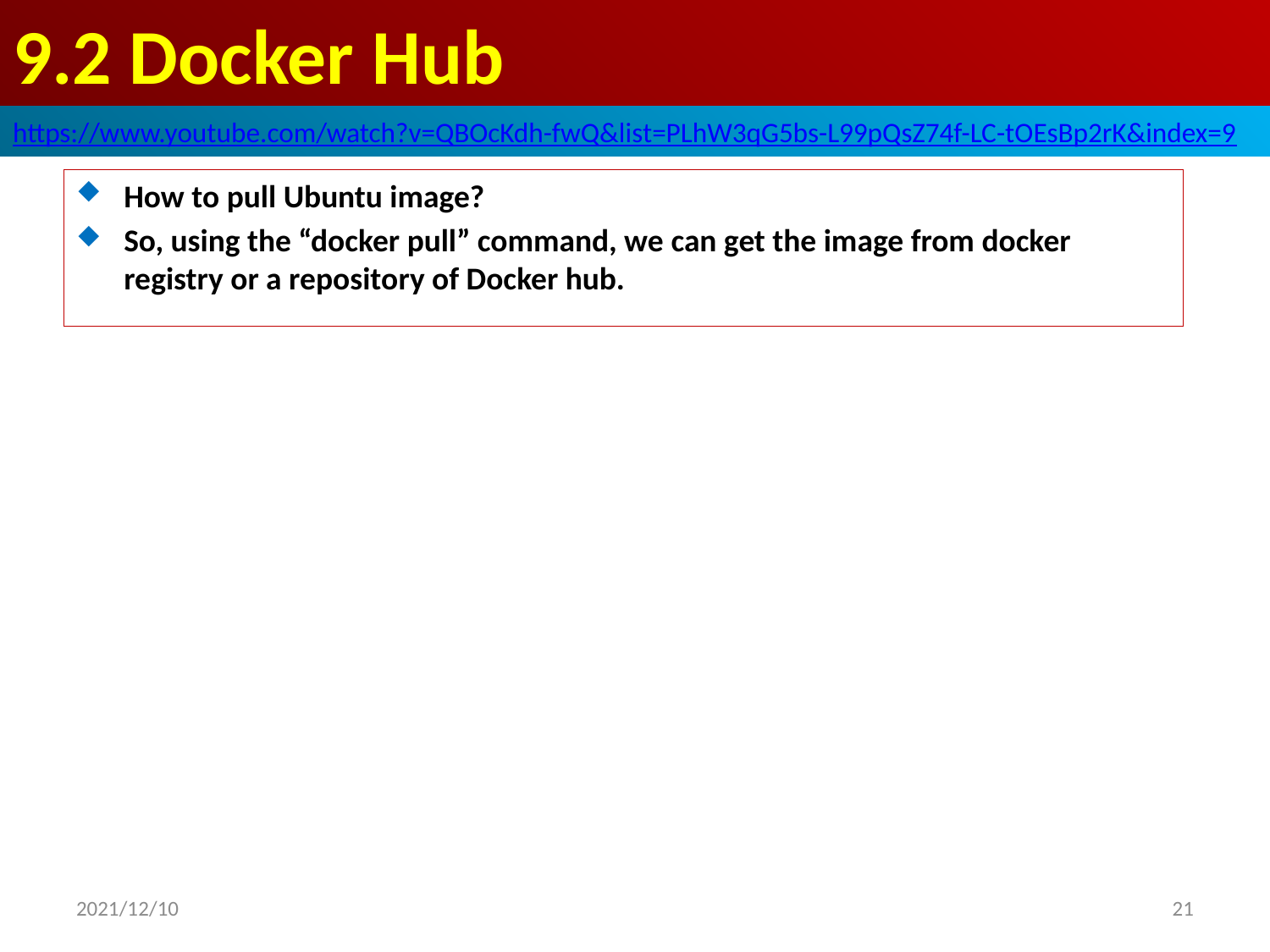

# 9.2 Docker Hub
https://www.youtube.com/watch?v=QBOcKdh-fwQ&list=PLhW3qG5bs-L99pQsZ74f-LC-tOEsBp2rK&index=9
How to pull Ubuntu image?
So, using the “docker pull” command, we can get the image from docker registry or a repository of Docker hub.
2021/12/10
21